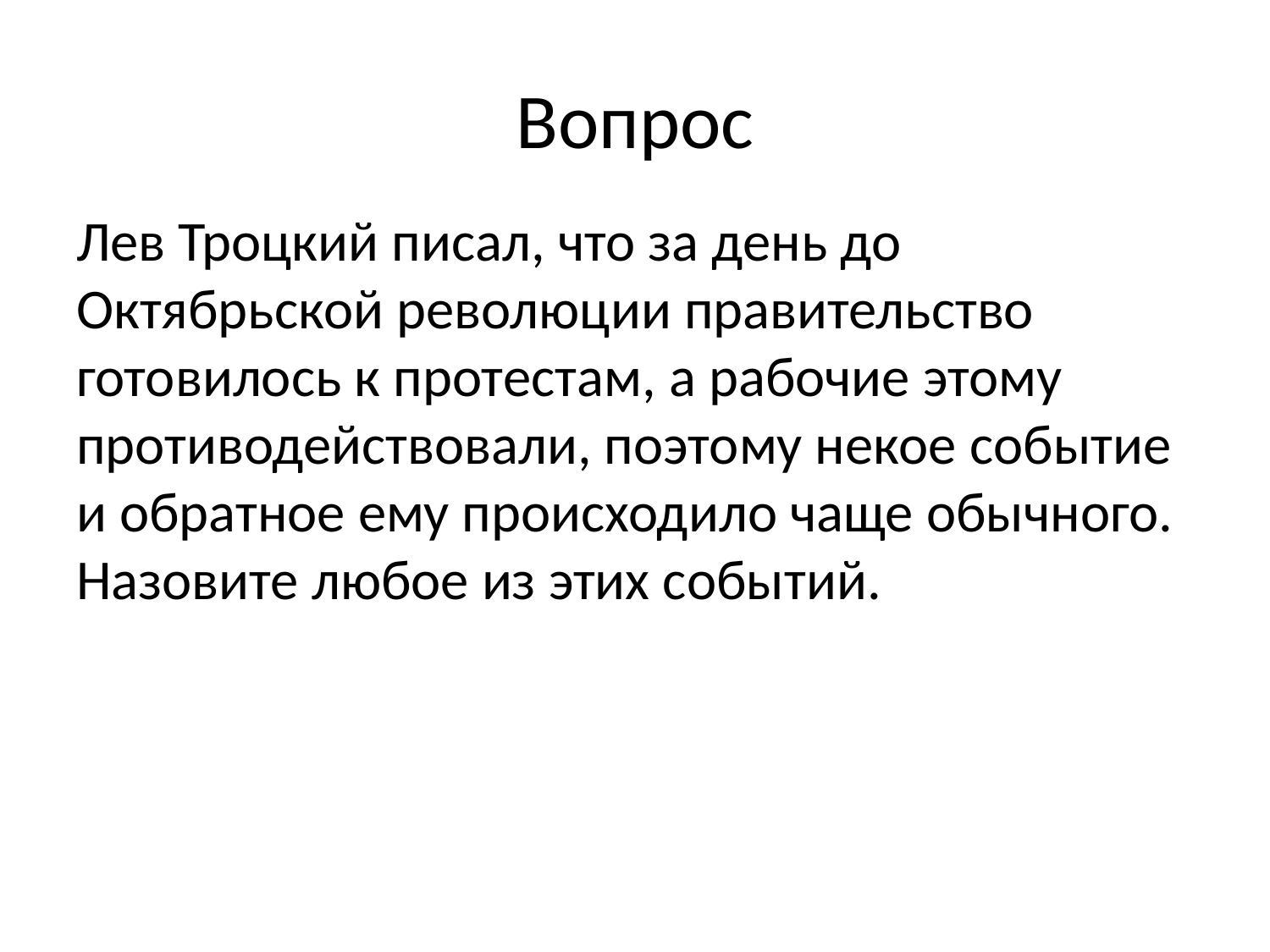

# Вопрос
Лев Троцкий писал, что за день до Октябрьской революции правительство готовилось к протестам, а рабочие этому противодействовали, поэтому некое событие и обратное ему происходило чаще обычного. Назовите любое из этих событий.